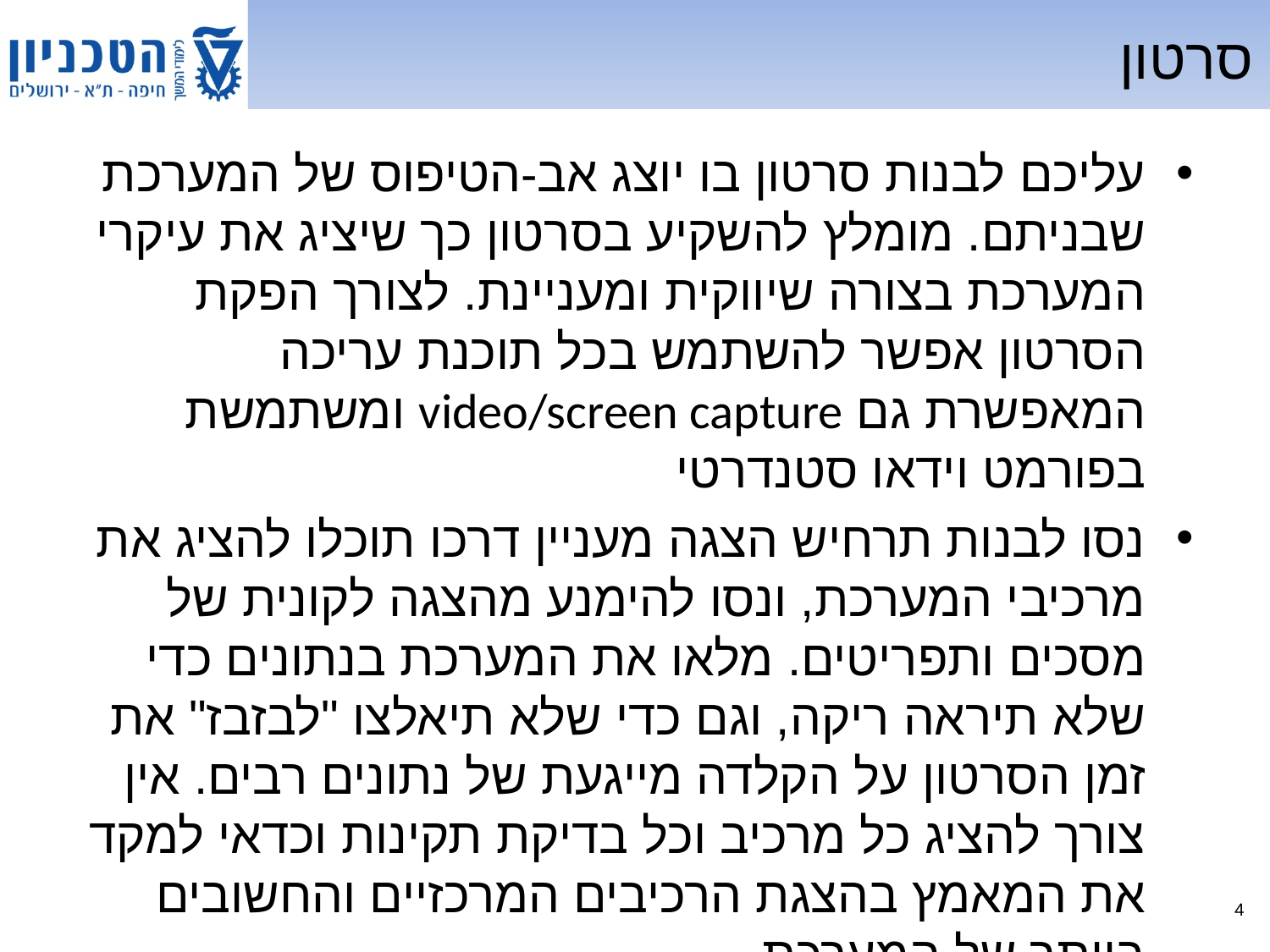

# סרטון
עליכם לבנות סרטון בו יוצג אב-הטיפוס של המערכת שבניתם. מומלץ להשקיע בסרטון כך שיציג את עיקרי המערכת בצורה שיווקית ומעניינת. לצורך הפקת הסרטון אפשר להשתמש בכל תוכנת עריכה המאפשרת גם video/screen capture ומשתמשת בפורמט וידאו סטנדרטי
נסו לבנות תרחיש הצגה מעניין דרכו תוכלו להציג את מרכיבי המערכת, ונסו להימנע מהצגה לקונית של מסכים ותפריטים. מלאו את המערכת בנתונים כדי שלא תיראה ריקה, וגם כדי שלא תיאלצו "לבזבז" את זמן הסרטון על הקלדה מייגעת של נתונים רבים. אין צורך להציג כל מרכיב וכל בדיקת תקינות וכדאי למקד את המאמץ בהצגת הרכיבים המרכזיים והחשובים ביותר של המערכת